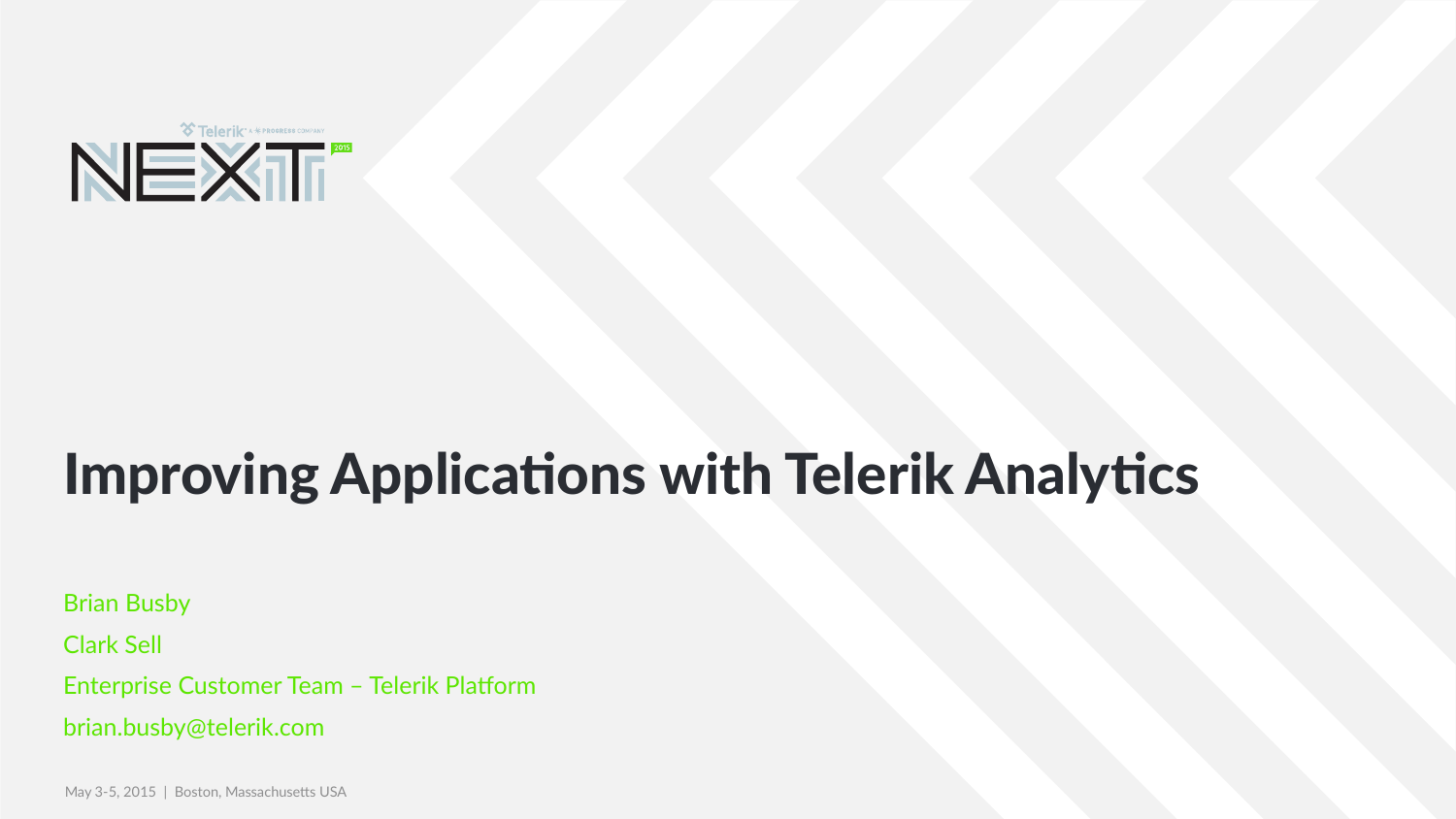

# Improving Applications with Telerik Analytics

Brian Busby
Clark Sell
Enterprise Customer Team – Telerik Platform
brian.busby@telerik.com